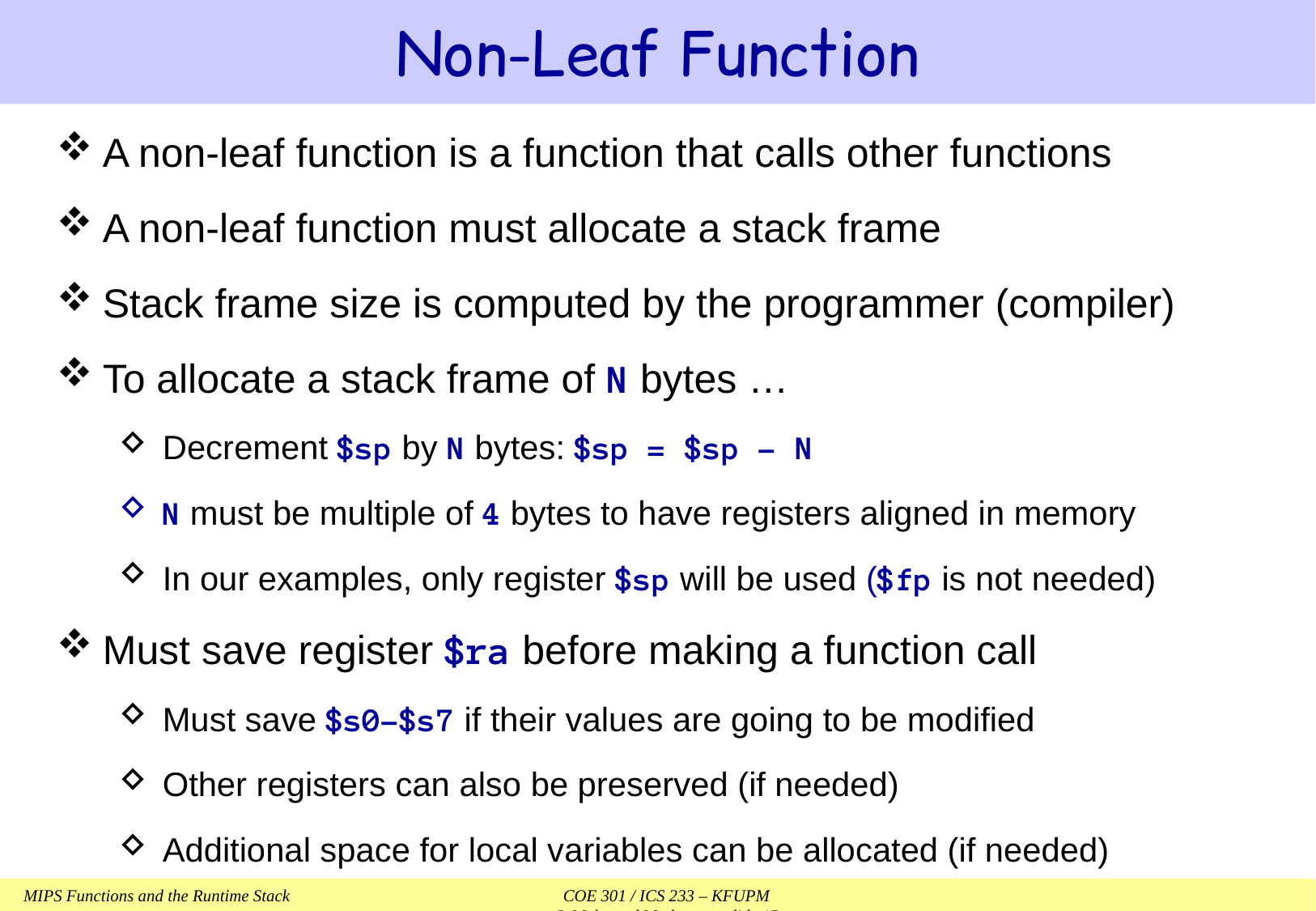

# Non-Leaf Function
A non-leaf function is a function that calls other functions
A non-leaf function must allocate a stack frame
Stack frame size is computed by the programmer (compiler)
To allocate a stack frame of N bytes …
Decrement $sp by N bytes: $sp = $sp – N
N must be multiple of 4 bytes to have registers aligned in memory
In our examples, only register $sp will be used ($fp is not needed)
Must save register $ra before making a function call
Must save $s0-$s7 if their values are going to be modified
Other registers can also be preserved (if needed)
Additional space for local variables can be allocated (if needed)